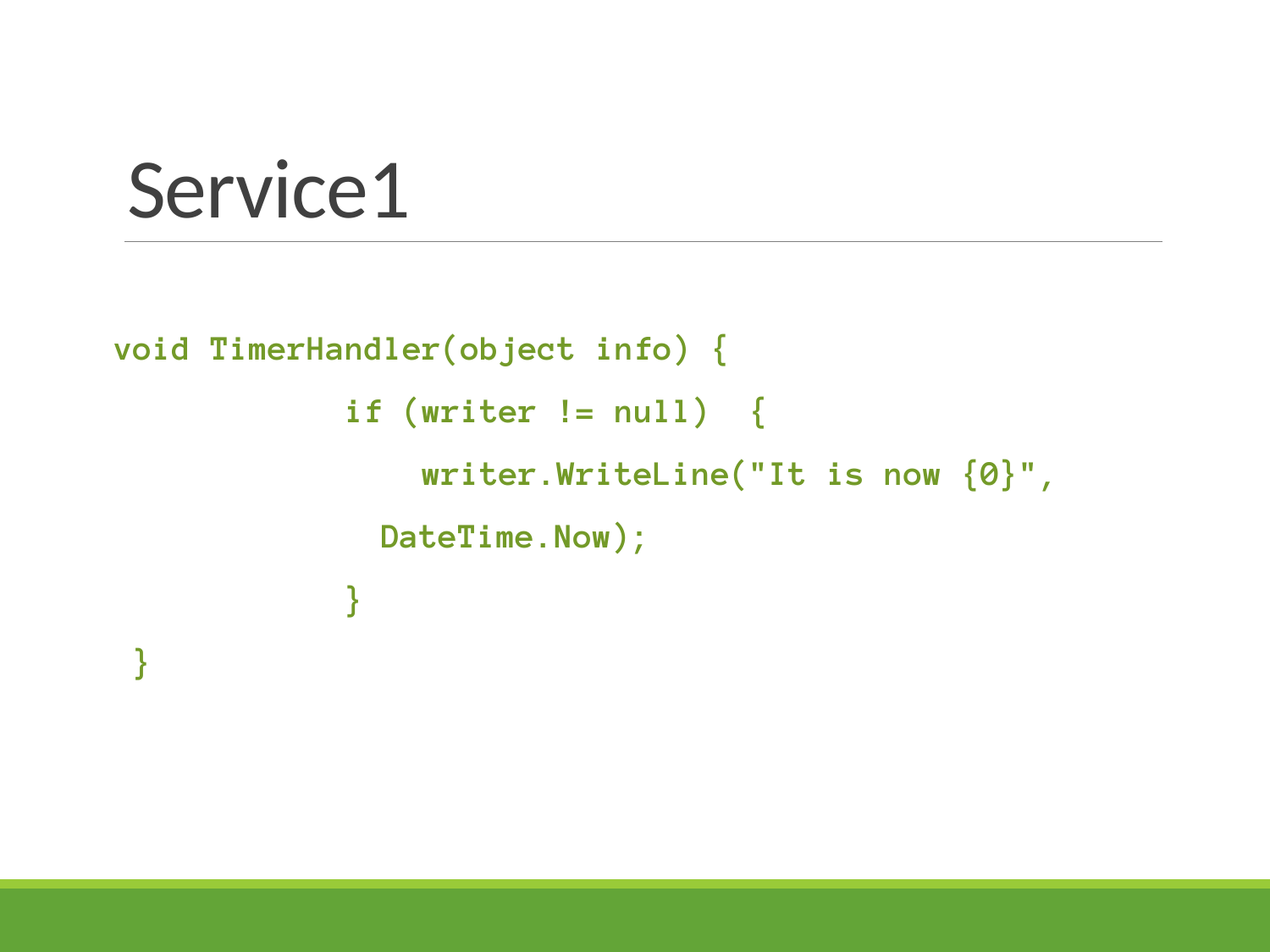

# Service1

void TimerHandler(object info) {
            if (writer != null)  {
                writer.WriteLine("It is now {0}",
			DateTime.Now);
            }
 }